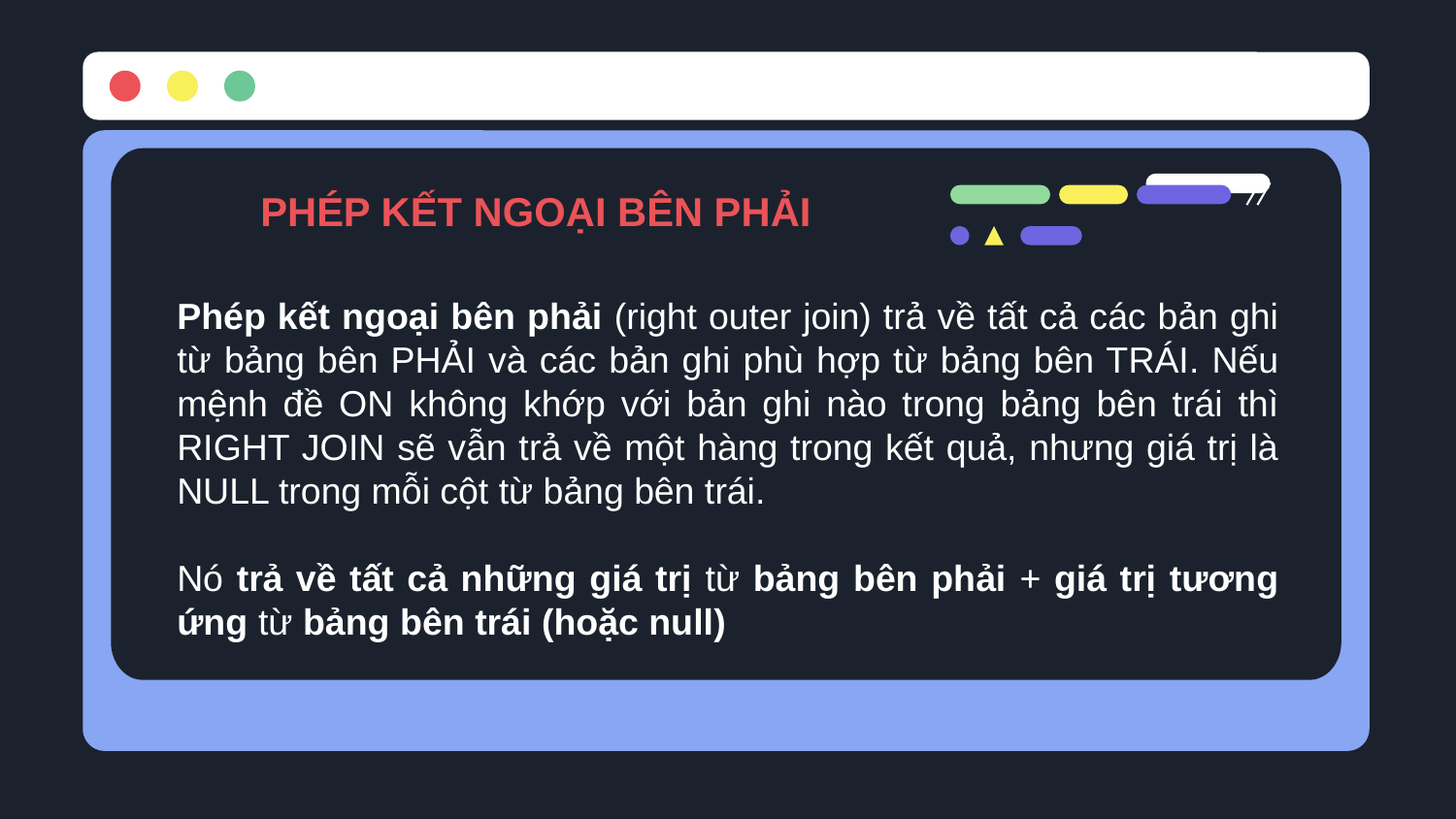

PHÉP KẾT NGOẠI BÊN PHẢI
Phép kết ngoại bên phải (right outer join) trả về tất cả các bản ghi từ bảng bên PHẢI và các bản ghi phù hợp từ bảng bên TRÁI. Nếu mệnh đề ON không khớp với bản ghi nào trong bảng bên trái thì RIGHT JOIN sẽ vẫn trả về một hàng trong kết quả, nhưng giá trị là NULL trong mỗi cột từ bảng bên trái.

Nó trả về tất cả những giá trị từ bảng bên phải + giá trị tương ứng từ bảng bên trái (hoặc null)